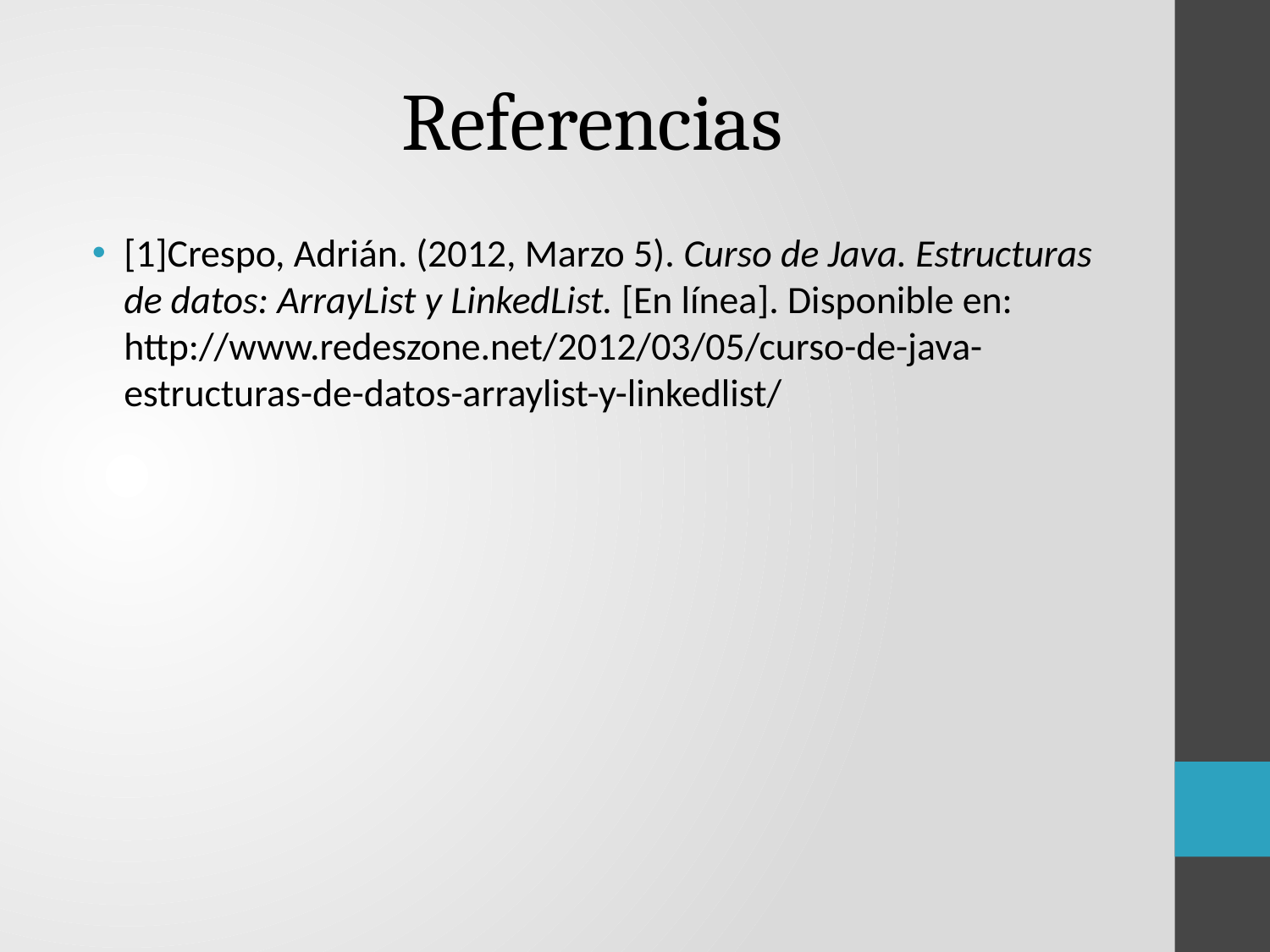

# Referencias
[1]Crespo, Adrián. (2012, Marzo 5). Curso de Java. Estructuras de datos: ArrayList y LinkedList. [En línea]. Disponible en: http://www.redeszone.net/2012/03/05/curso-de-java-estructuras-de-datos-arraylist-y-linkedlist/